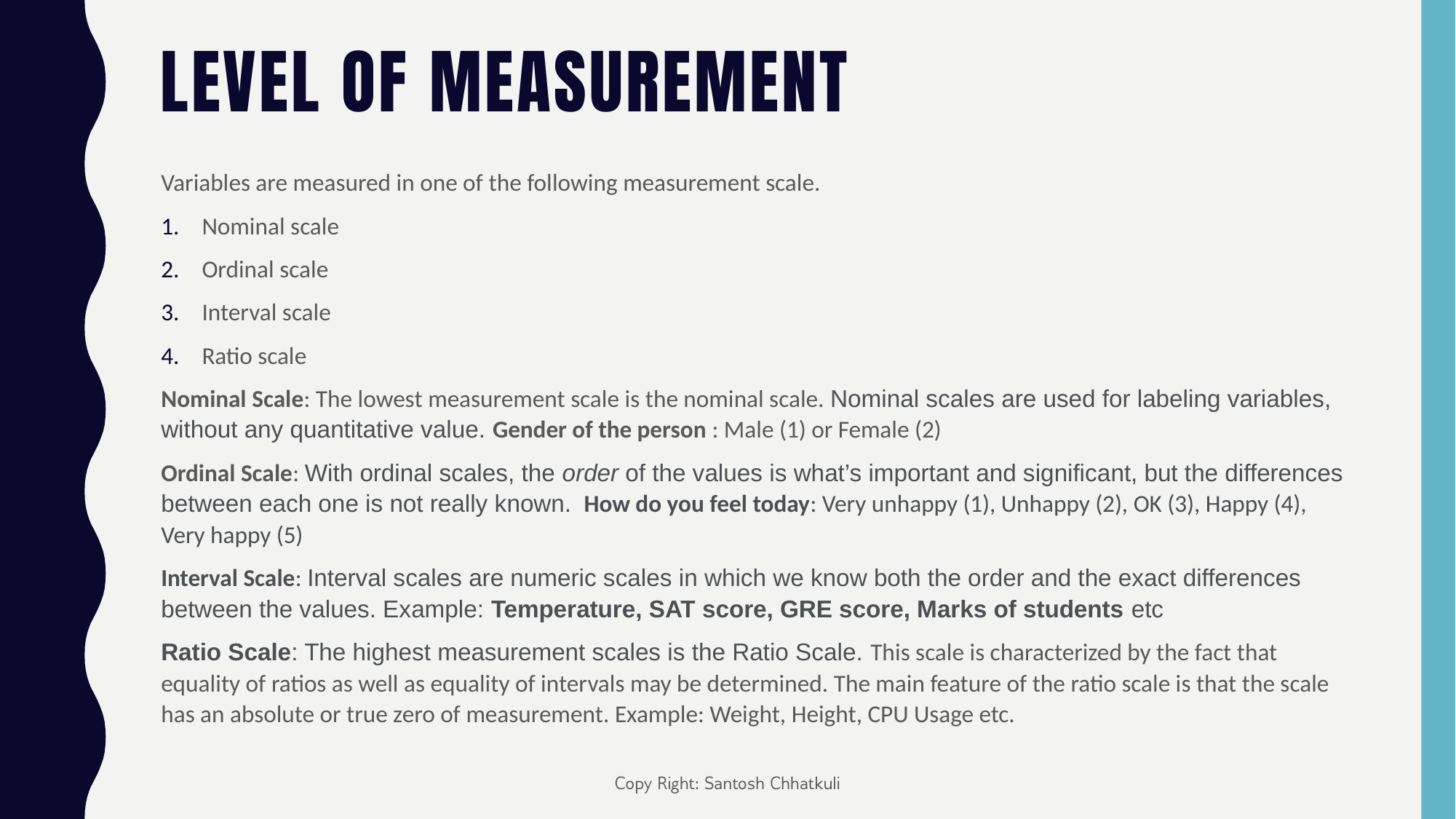

# Level of measurement
Variables are measured in one of the following measurement scale.
Nominal scale
Ordinal scale
Interval scale
Ratio scale
Nominal Scale: The lowest measurement scale is the nominal scale. Nominal scales are used for labeling variables, without any quantitative value. Gender of the person : Male (1) or Female (2)
Ordinal Scale: With ordinal scales, the order of the values is what’s important and significant, but the differences between each one is not really known.  How do you feel today: Very unhappy (1), Unhappy (2), OK (3), Happy (4), Very happy (5)
Interval Scale: Interval scales are numeric scales in which we know both the order and the exact differences between the values. Example: Temperature, SAT score, GRE score, Marks of students etc
Ratio Scale: The highest measurement scales is the Ratio Scale. This scale is characterized by the fact that equality of ratios as well as equality of intervals may be determined. The main feature of the ratio scale is that the scale has an absolute or true zero of measurement. Example: Weight, Height, CPU Usage etc.

Copy Right: Santosh Chhatkuli